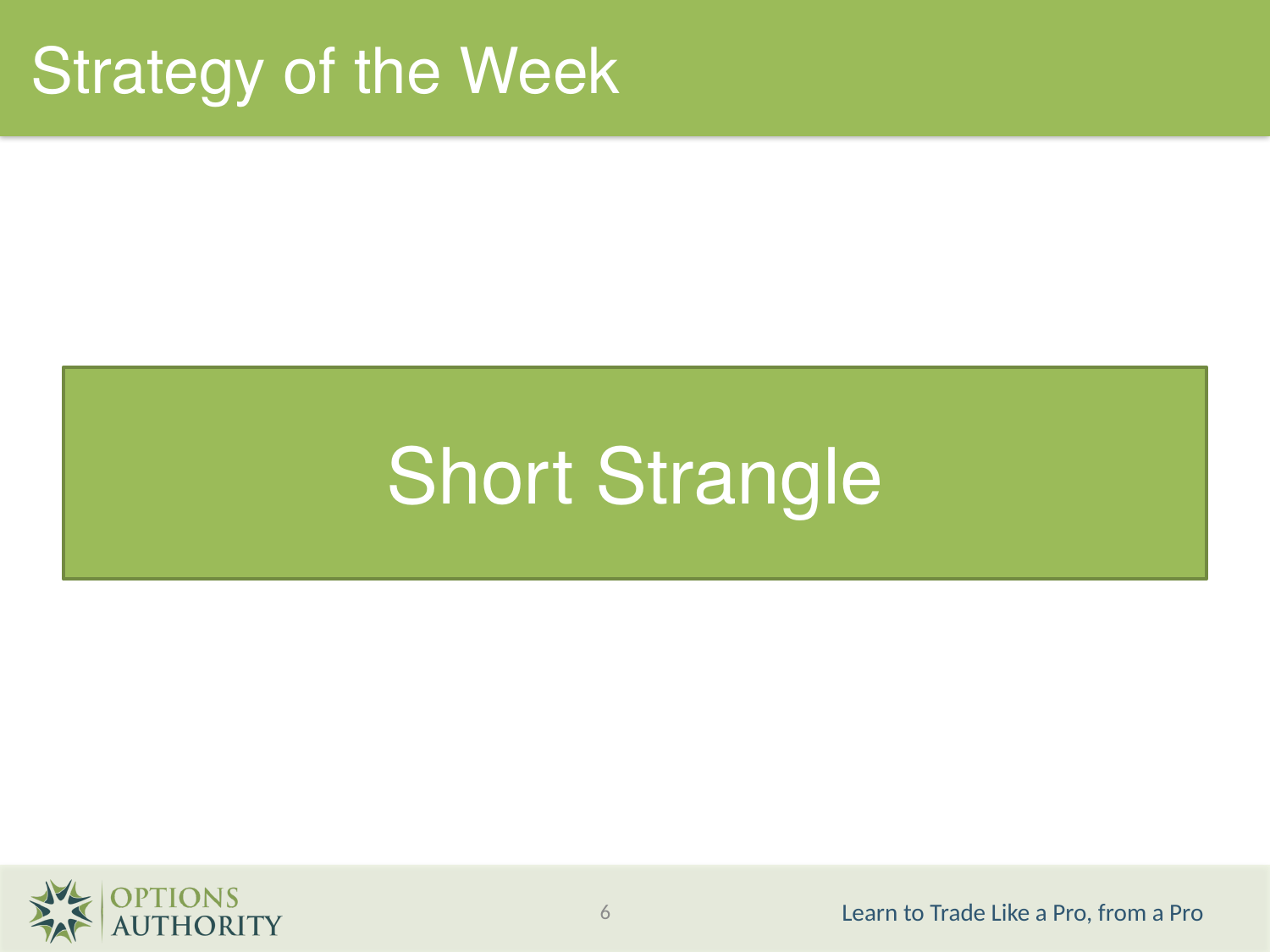

Strategy of the Week
Short Strangle
6